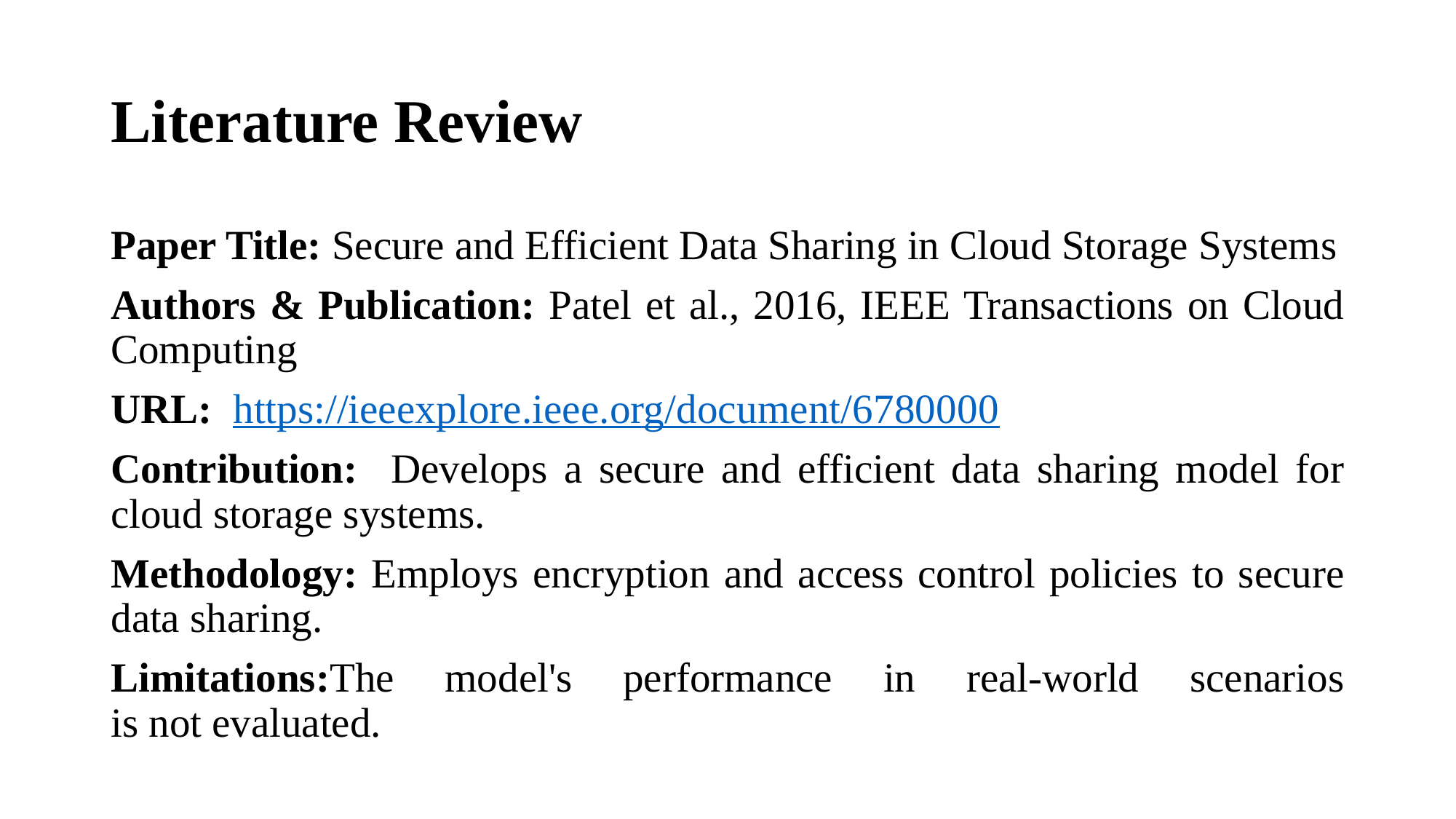

# Literature Review
Paper Title: Secure and Efficient Data Sharing in Cloud Storage Systems
Authors & Publication: Patel et al., 2016, IEEE Transactions on Cloud Computing
URL:  https://ieeexplore.ieee.org/document/6780000
Contribution:  Develops a secure and efficient data sharing model for cloud storage systems.
Methodology: Employs encryption and access control policies to secure data sharing.
Limitations:The model's performance in real-world scenarios is not evaluated.